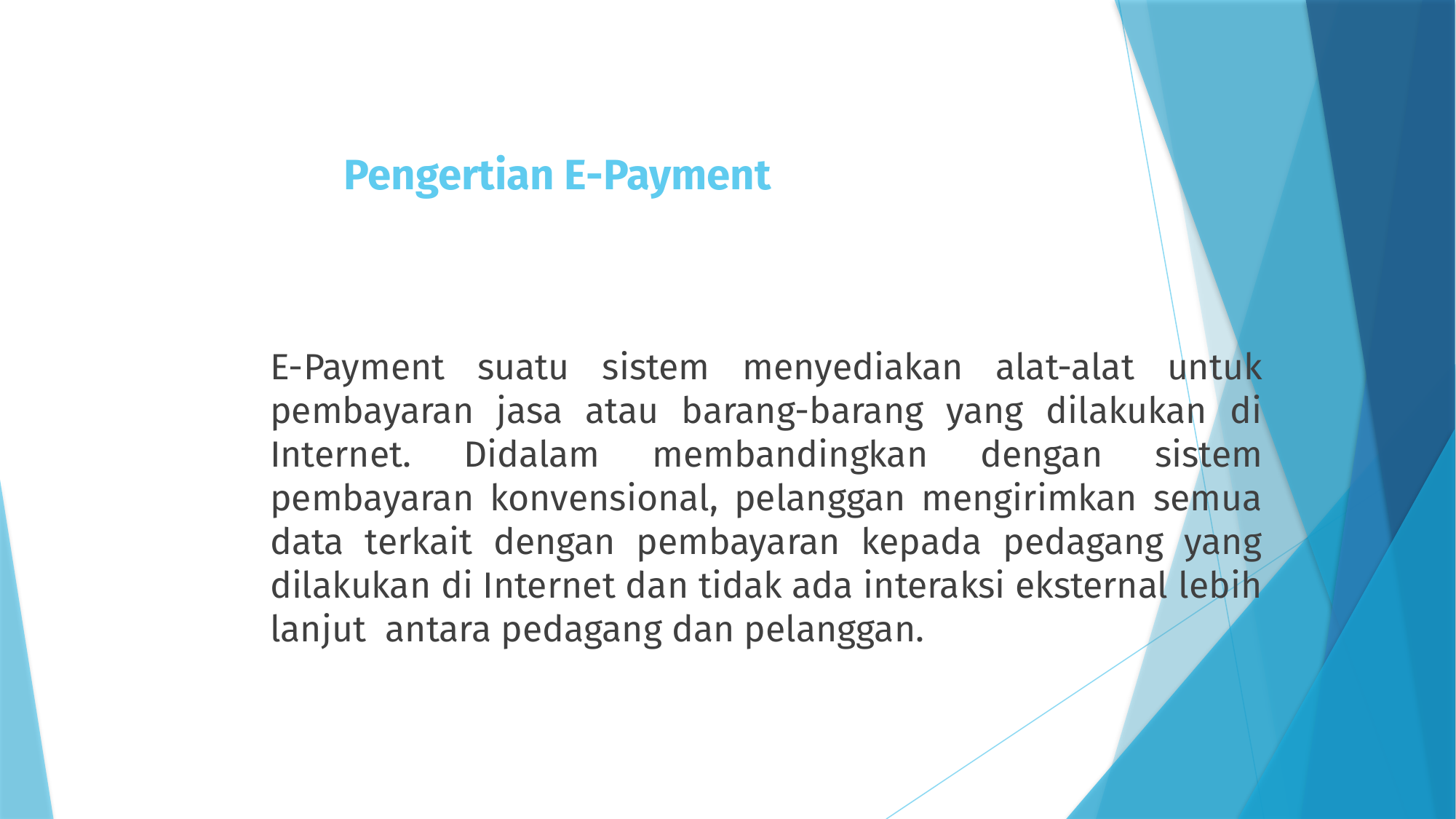

# Pengertian E-Payment
E-Payment suatu sistem menyediakan alat-alat untuk pembayaran jasa atau barang-barang yang dilakukan di Internet. Didalam membandingkan dengan sistem pembayaran konvensional, pelanggan mengirimkan semua data terkait dengan pembayaran kepada pedagang yang dilakukan di Internet dan tidak ada interaksi eksternal lebih lanjut  antara pedagang dan pelanggan.